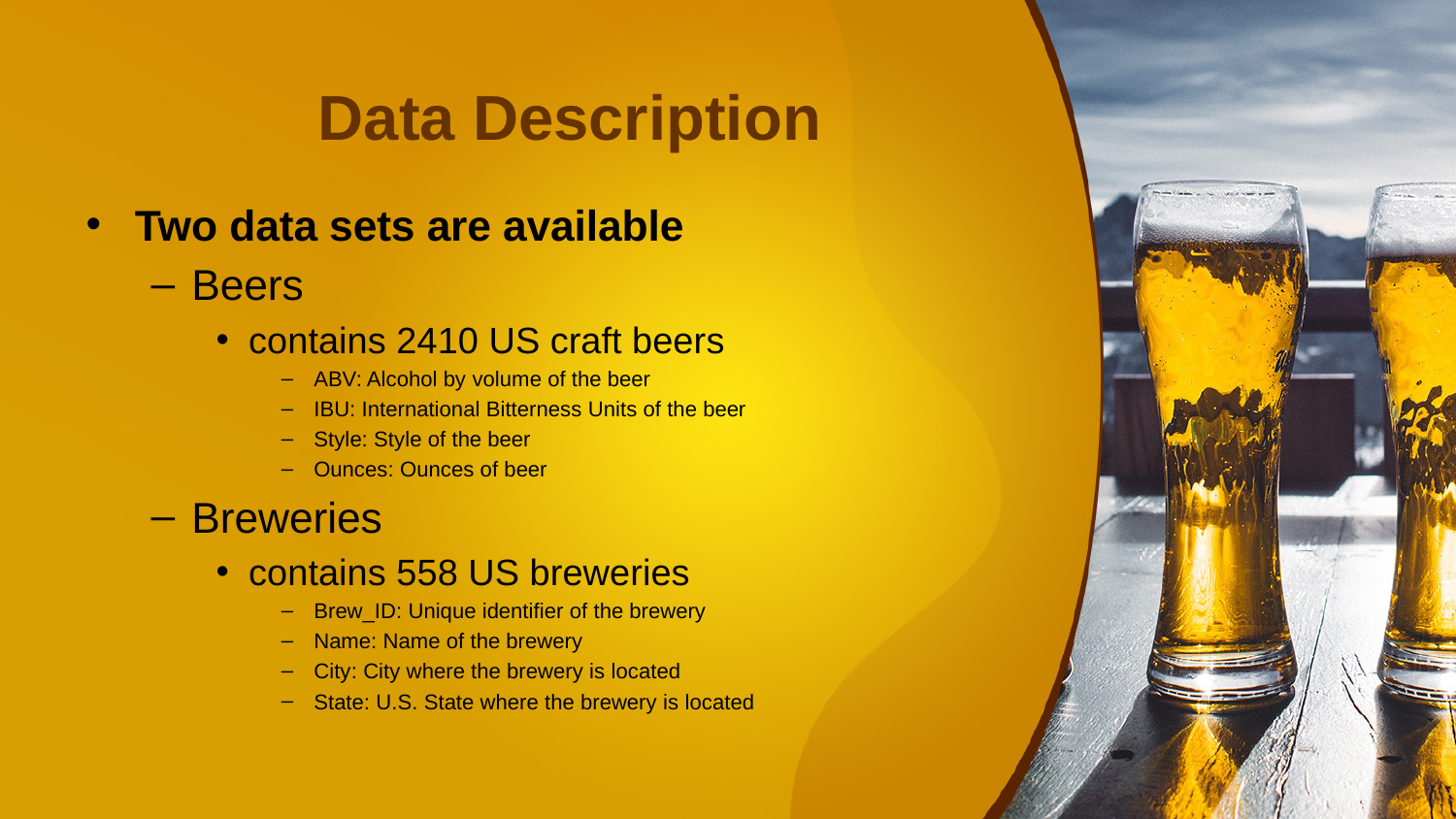

# Data Description
Two data sets are available
Beers
contains 2410 US craft beers
ABV: Alcohol by volume of the beer
IBU: International Bitterness Units of the beer
Style: Style of the beer
Ounces: Ounces of beer
Breweries
contains 558 US breweries
Brew_ID: Unique identifier of the brewery
Name: Name of the brewery
City: City where the brewery is located
State: U.S. State where the brewery is located